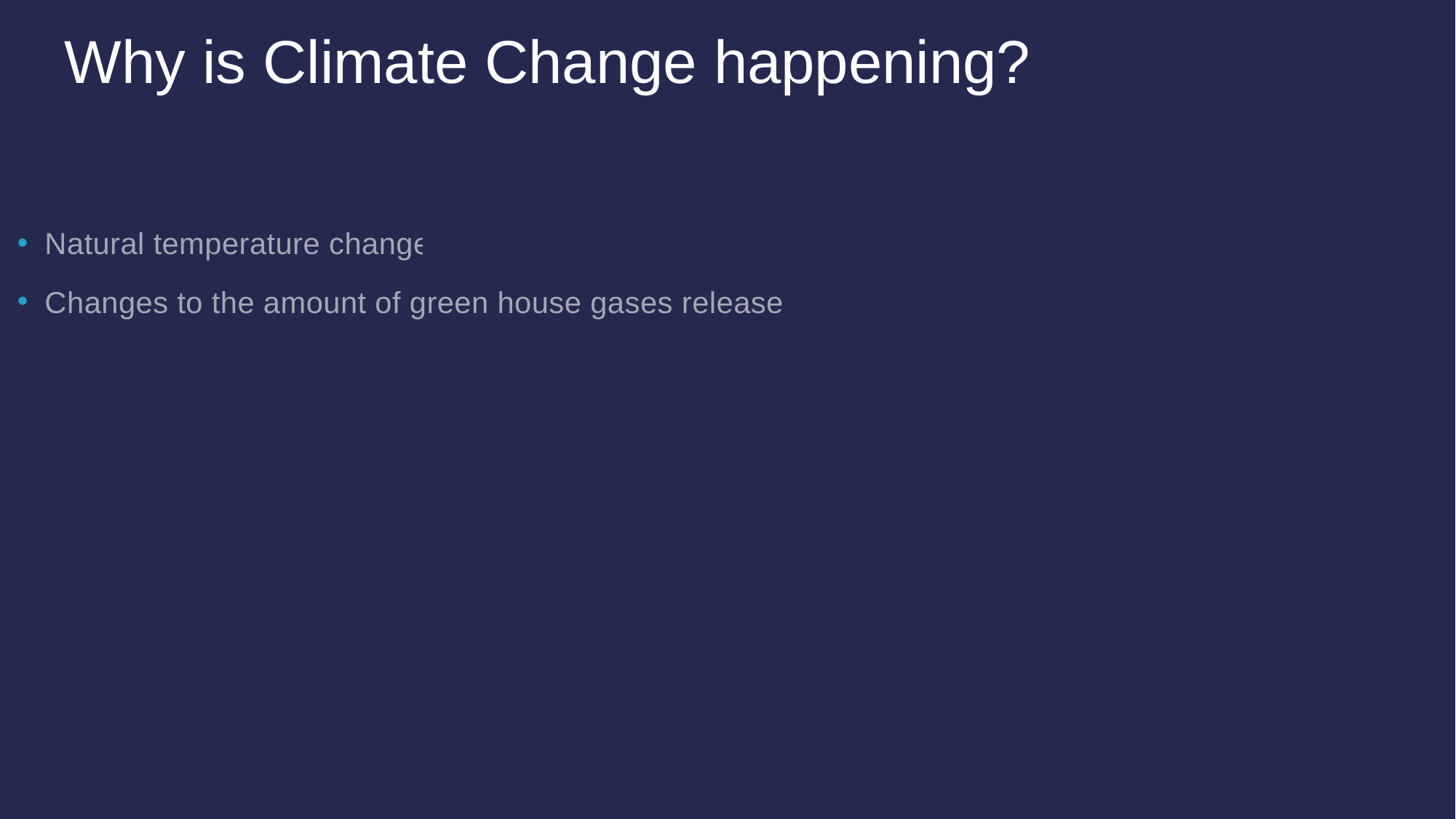

# Why is Climate Change happening?
Natural temperature change
Changes to the amount of green house gases released